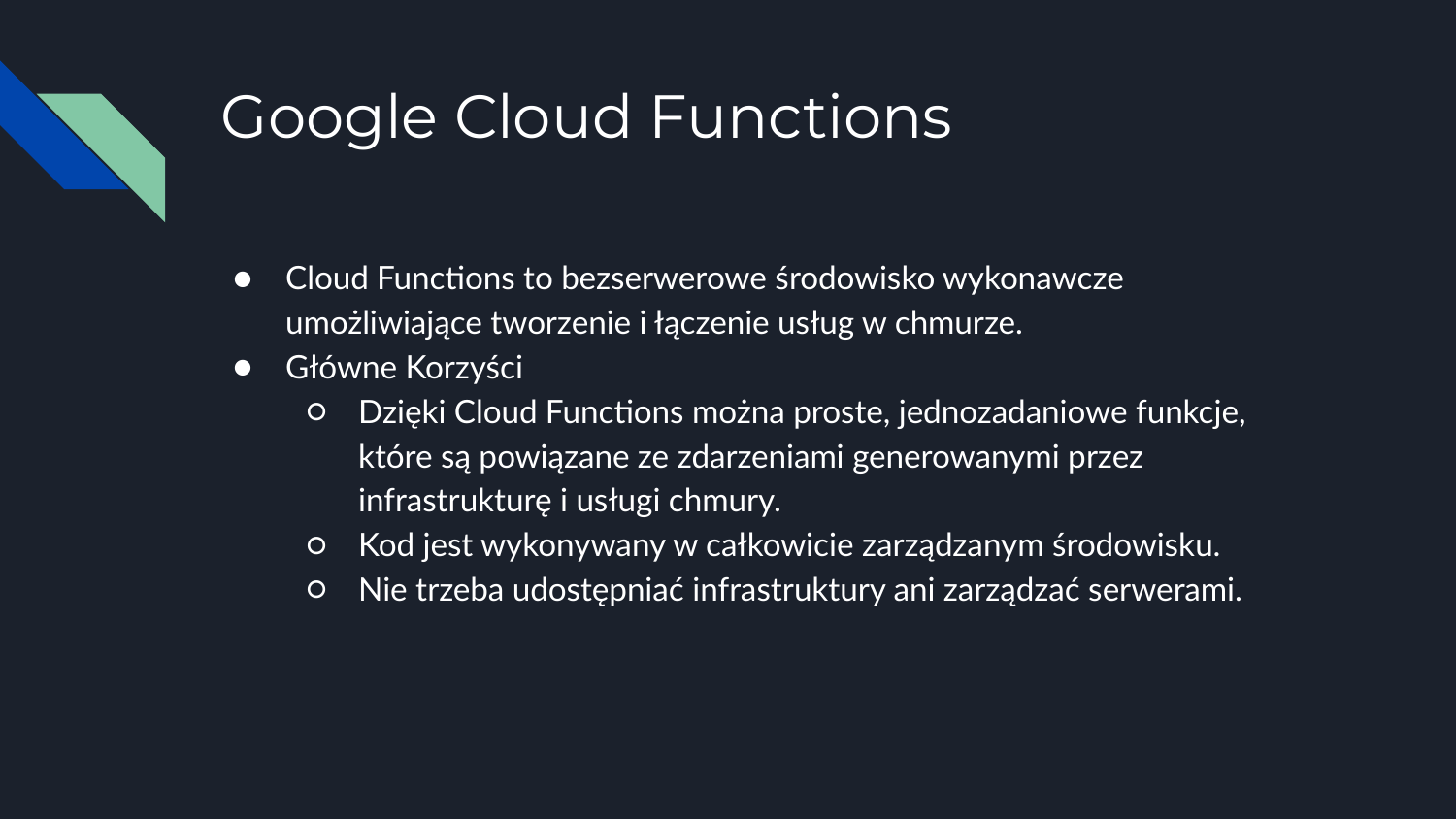

# Google Cloud Functions
Cloud Functions to bezserwerowe środowisko wykonawcze umożliwiające tworzenie i łączenie usług w chmurze.
Główne Korzyści
Dzięki Cloud Functions można proste, jednozadaniowe funkcje, które są powiązane ze zdarzeniami generowanymi przez infrastrukturę i usługi chmury.
Kod jest wykonywany w całkowicie zarządzanym środowisku.
Nie trzeba udostępniać infrastruktury ani zarządzać serwerami.